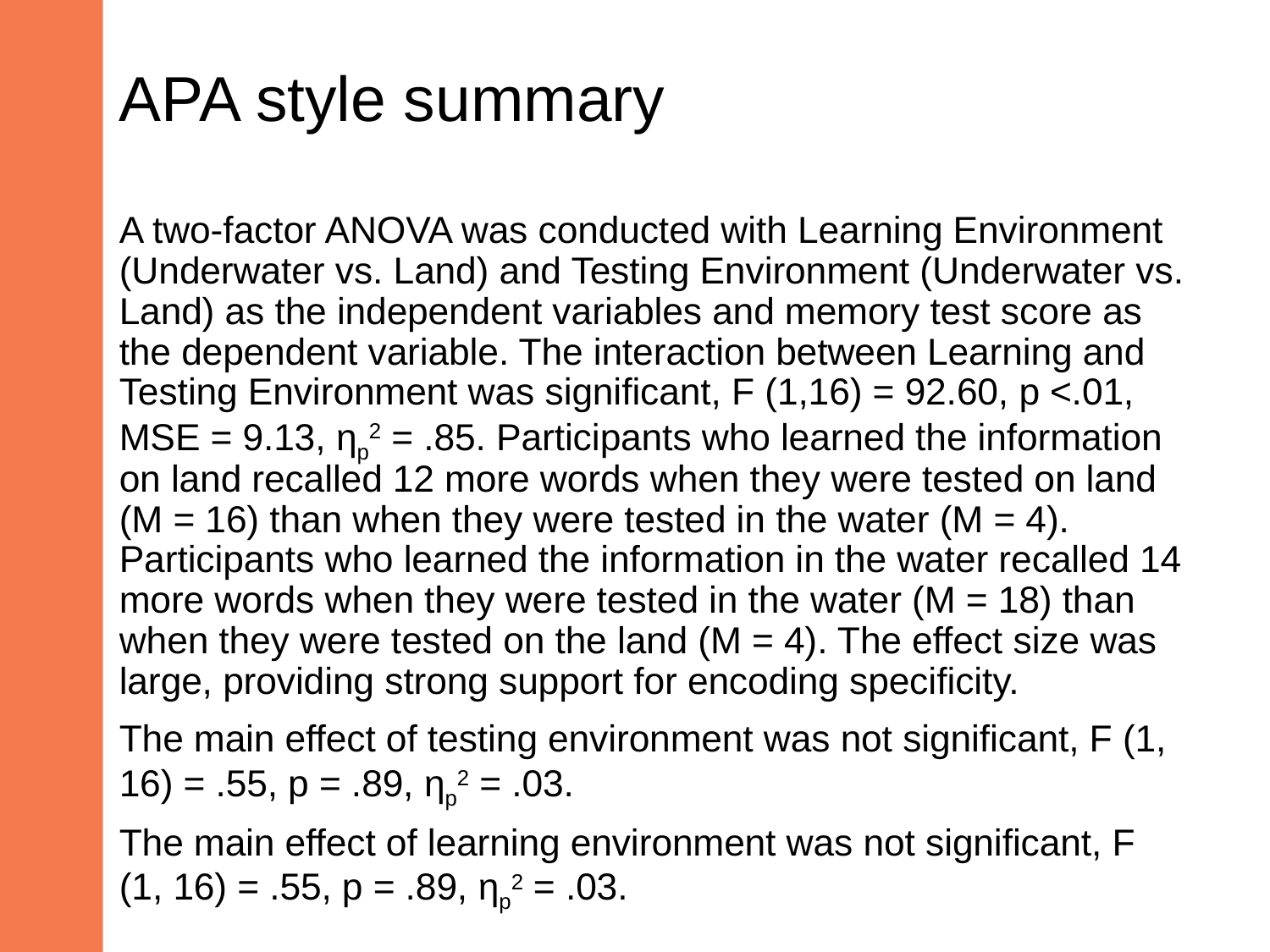

# APA style summary
A two-factor ANOVA was conducted with Learning Environment (Underwater vs. Land) and Testing Environment (Underwater vs. Land) as the independent variables and memory test score as the dependent variable. The interaction between Learning and Testing Environment was significant, F (1,16) = 92.60, p <.01, MSE = 9.13, ηp2 = .85. Participants who learned the information on land recalled 12 more words when they were tested on land (M = 16) than when they were tested in the water (M = 4). Participants who learned the information in the water recalled 14 more words when they were tested in the water (M = 18) than when they were tested on the land (M = 4). The effect size was large, providing strong support for encoding specificity.
The main effect of testing environment was not significant, F (1, 16) = .55, p = .89, ηp2 = .03.
The main effect of learning environment was not significant, F (1, 16) = .55, p = .89, ηp2 = .03.